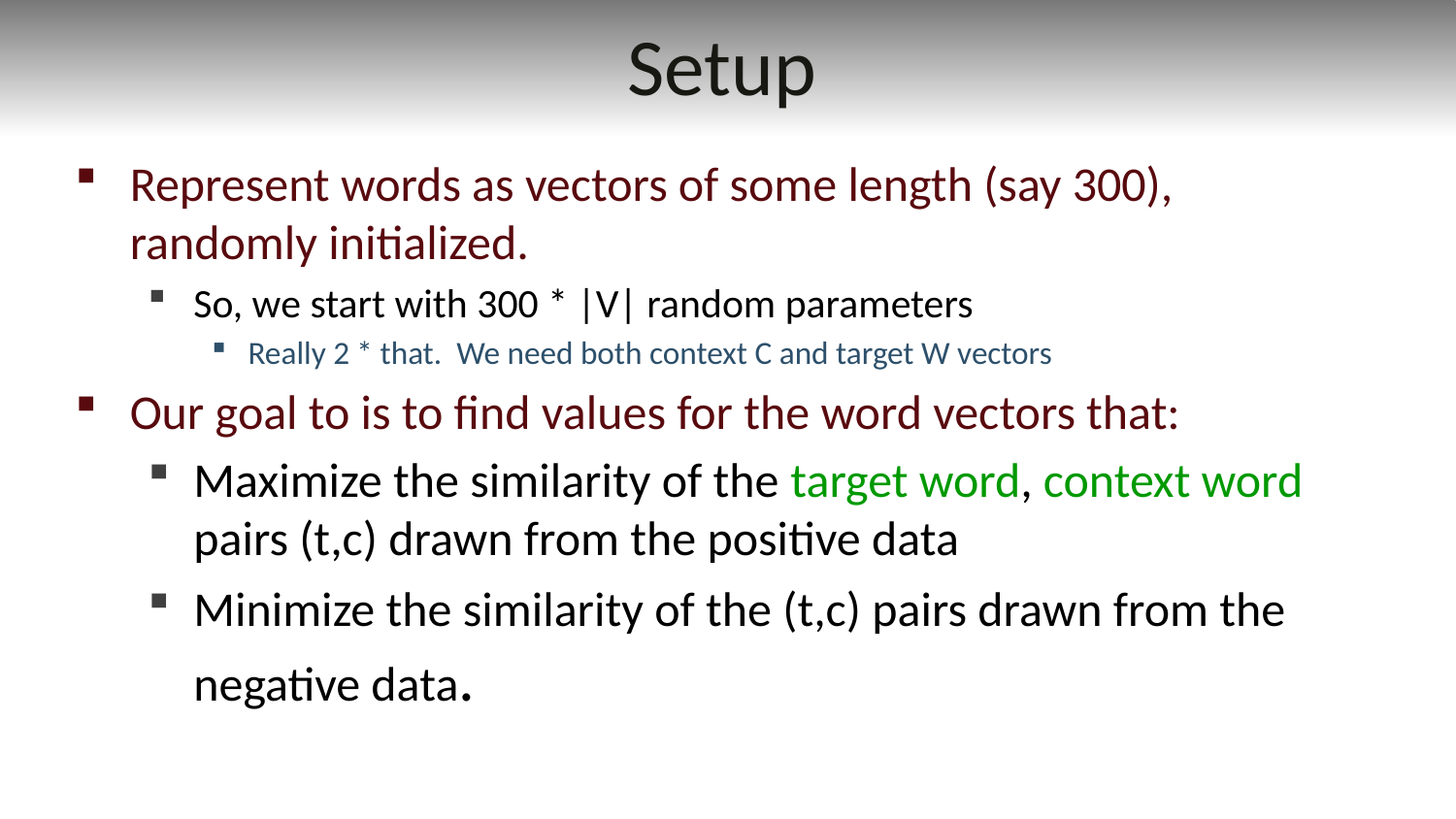

# Setup
Represent words as vectors of some length (say 300), randomly initialized.
So, we start with 300 * |V| random parameters
Really 2 * that.  We need both context C and target W vectors
Our goal to is to find values for the word vectors that:
Maximize the similarity of the target word, context word pairs (t,c) drawn from the positive data
Minimize the similarity of the (t,c) pairs drawn from the negative data.